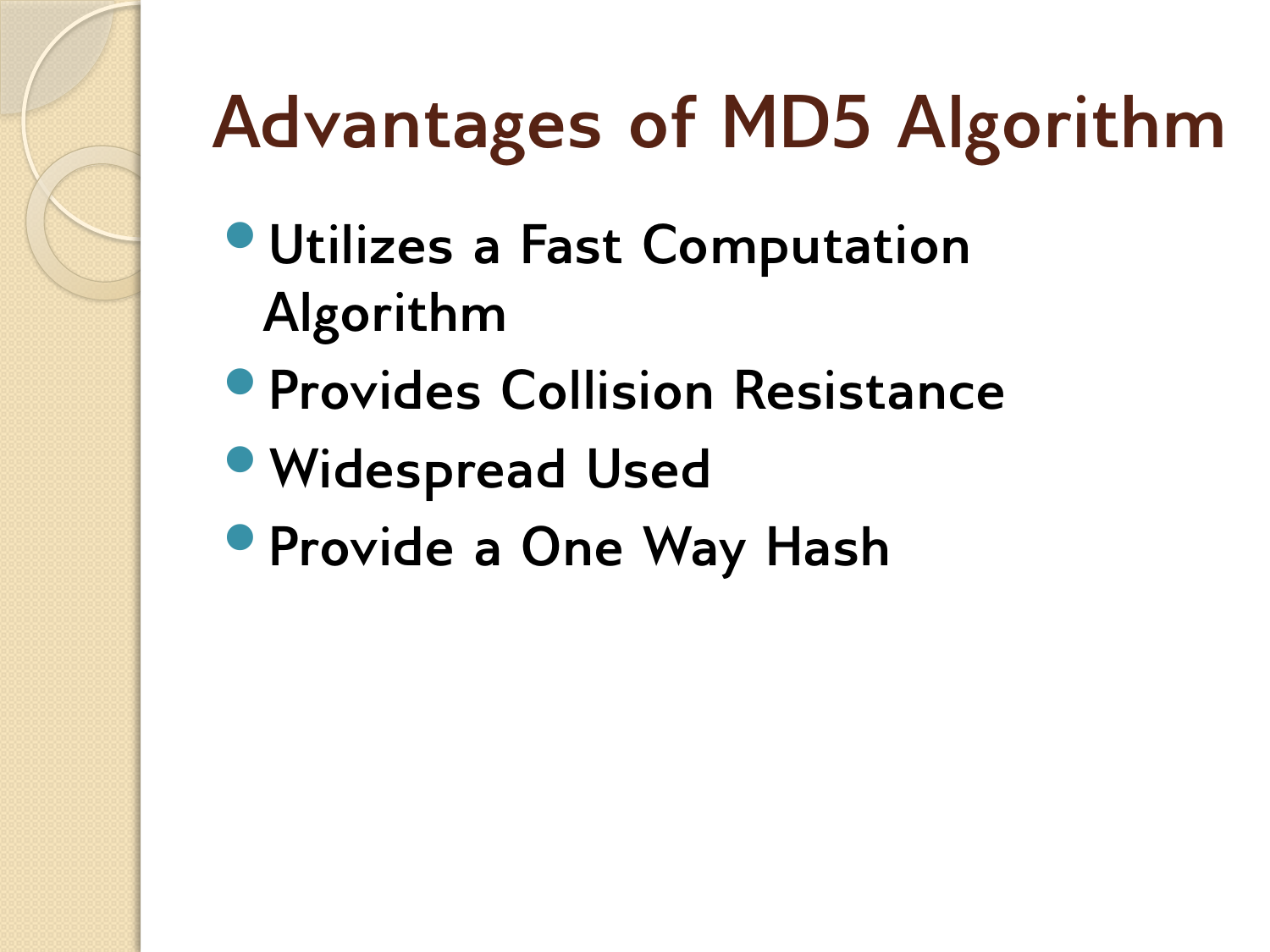

# Advantages of MD5 Algorithm
Utilizes a Fast Computation Algorithm
Provides Collision Resistance
Widespread Used
Provide a One Way Hash